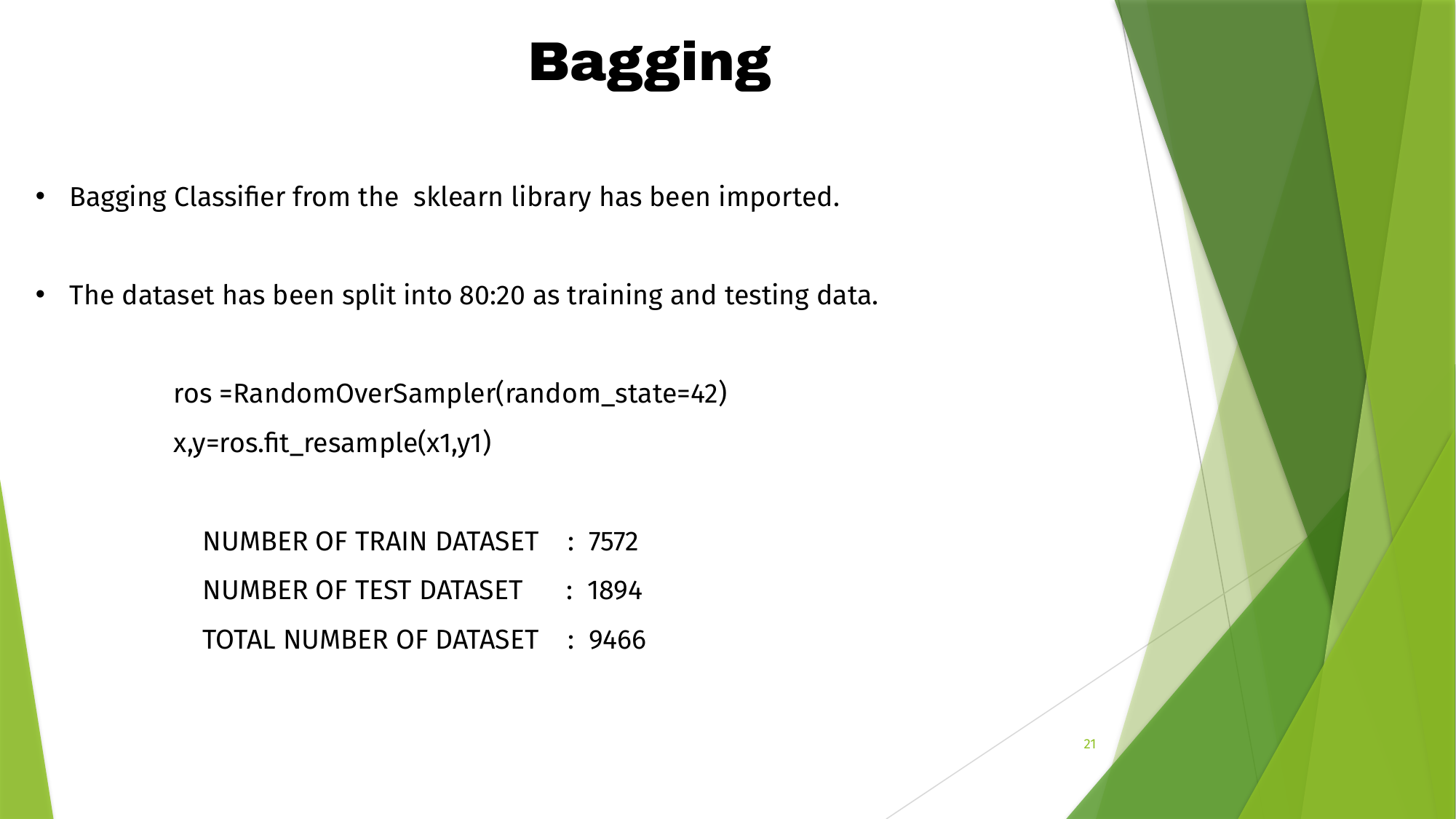

# Bagging
Bagging Classifier from the  sklearn library has been imported.

The dataset has been split into 80:20 as training and testing data.

                   ros =RandomOverSampler(random_state=42)
                   x,y=ros.fit_resample(x1,y1)

                       NUMBER OF TRAIN DATASET    :  7572
                       NUMBER OF TEST DATASET      :  1894
                       TOTAL NUMBER OF DATASET    :  9466
21